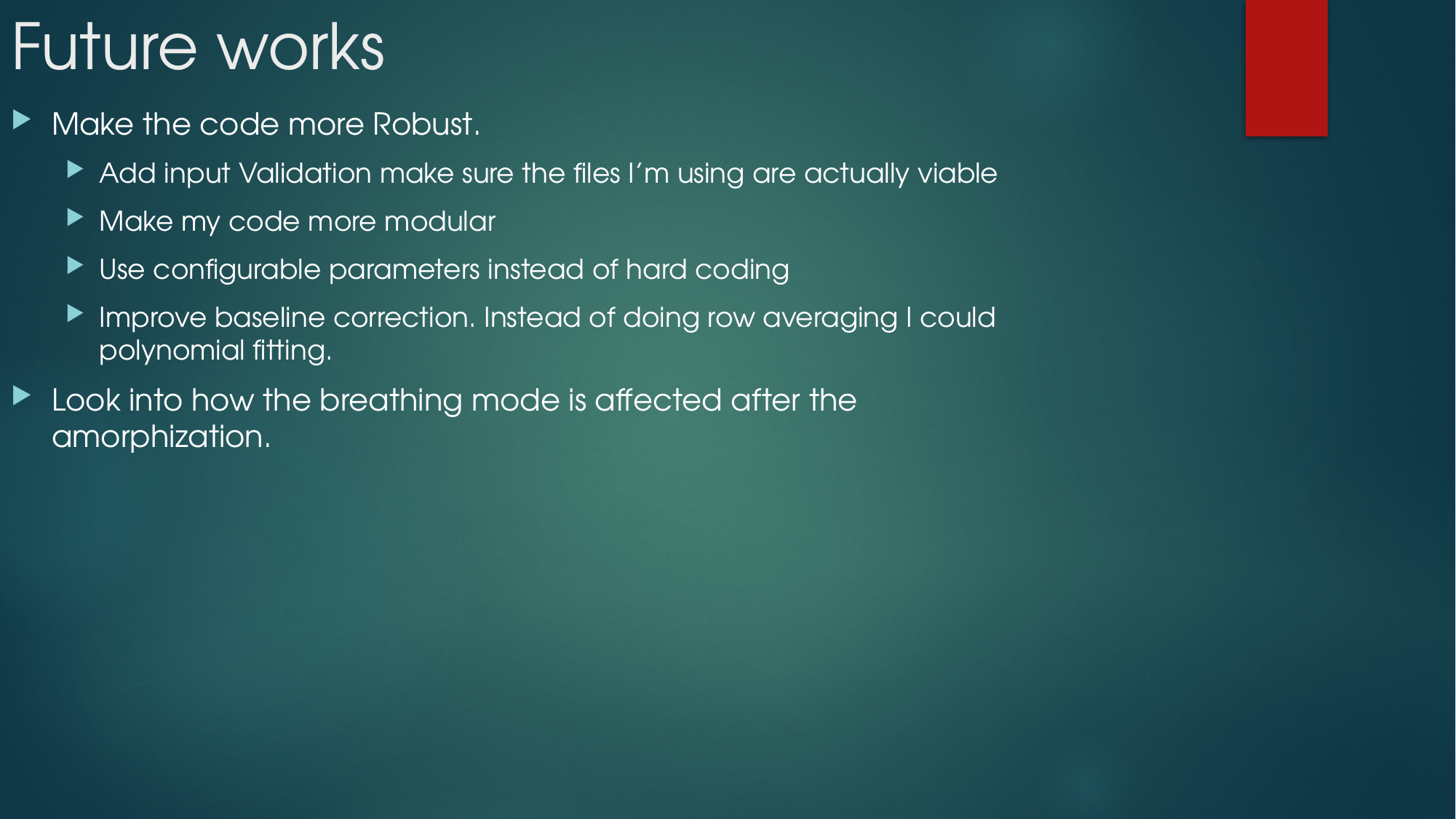

# Future works
Make the code more Robust.
Add input Validation make sure the files I’m using are actually viable
Make my code more modular
Use configurable parameters instead of hard coding
Improve baseline correction. Instead of doing row averaging I could polynomial fitting.
Look into how the breathing mode is affected after the amorphization.